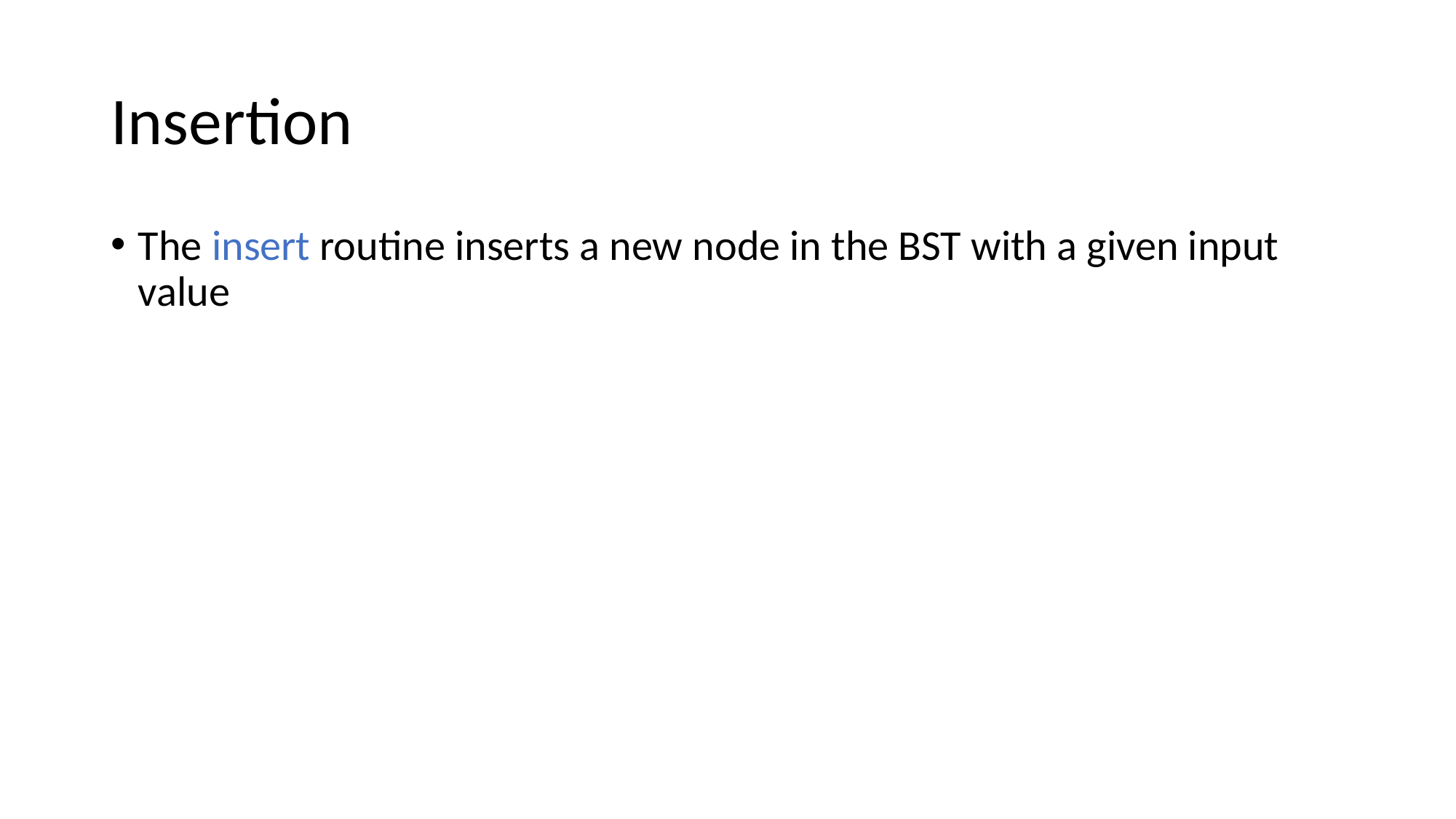

# Insertion
The insert routine inserts a new node in the BST with a given input value